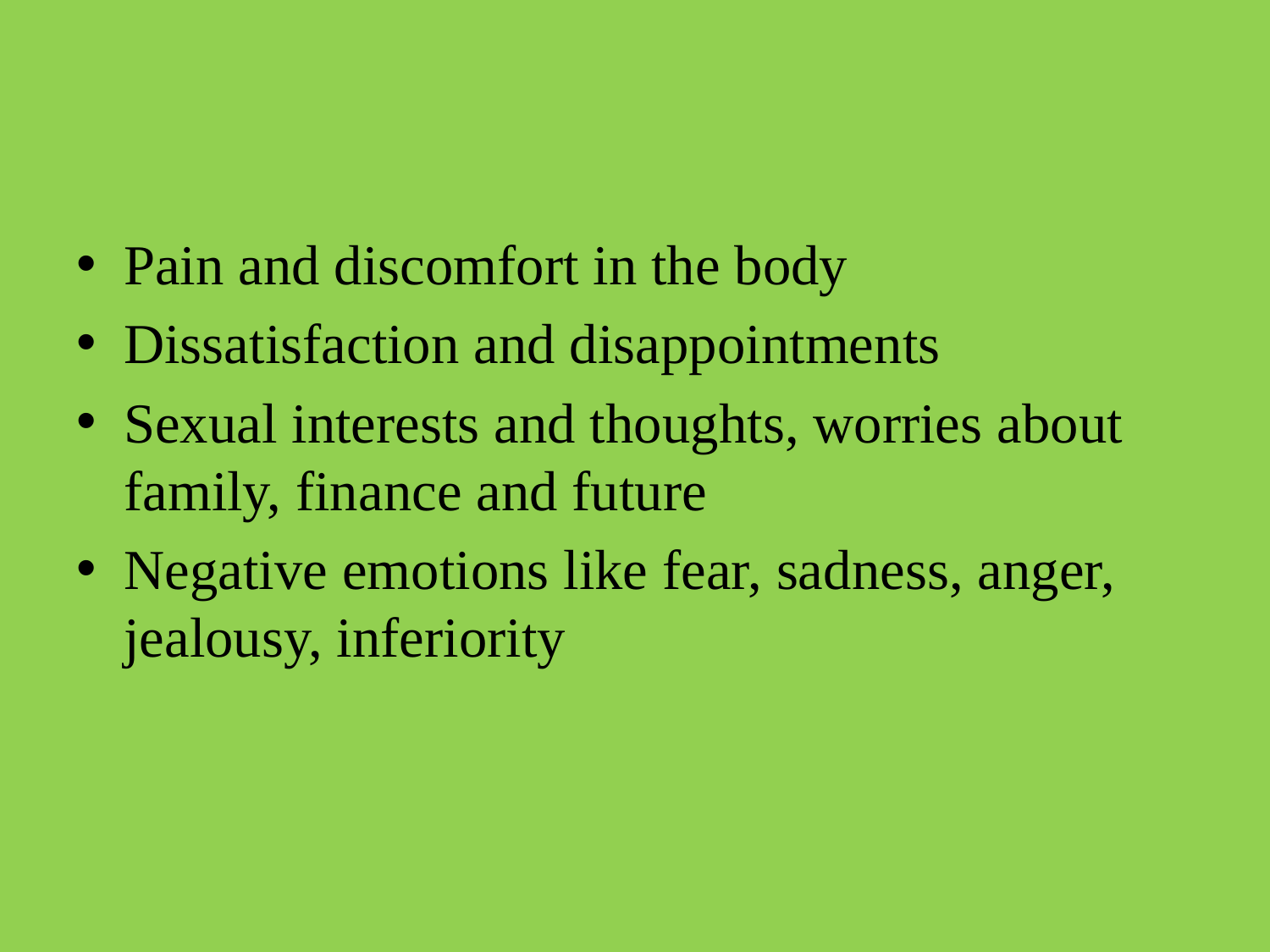

#
Pain and discomfort in the body
Dissatisfaction and disappointments
Sexual interests and thoughts, worries about family, finance and future
Negative emotions like fear, sadness, anger, jealousy, inferiority